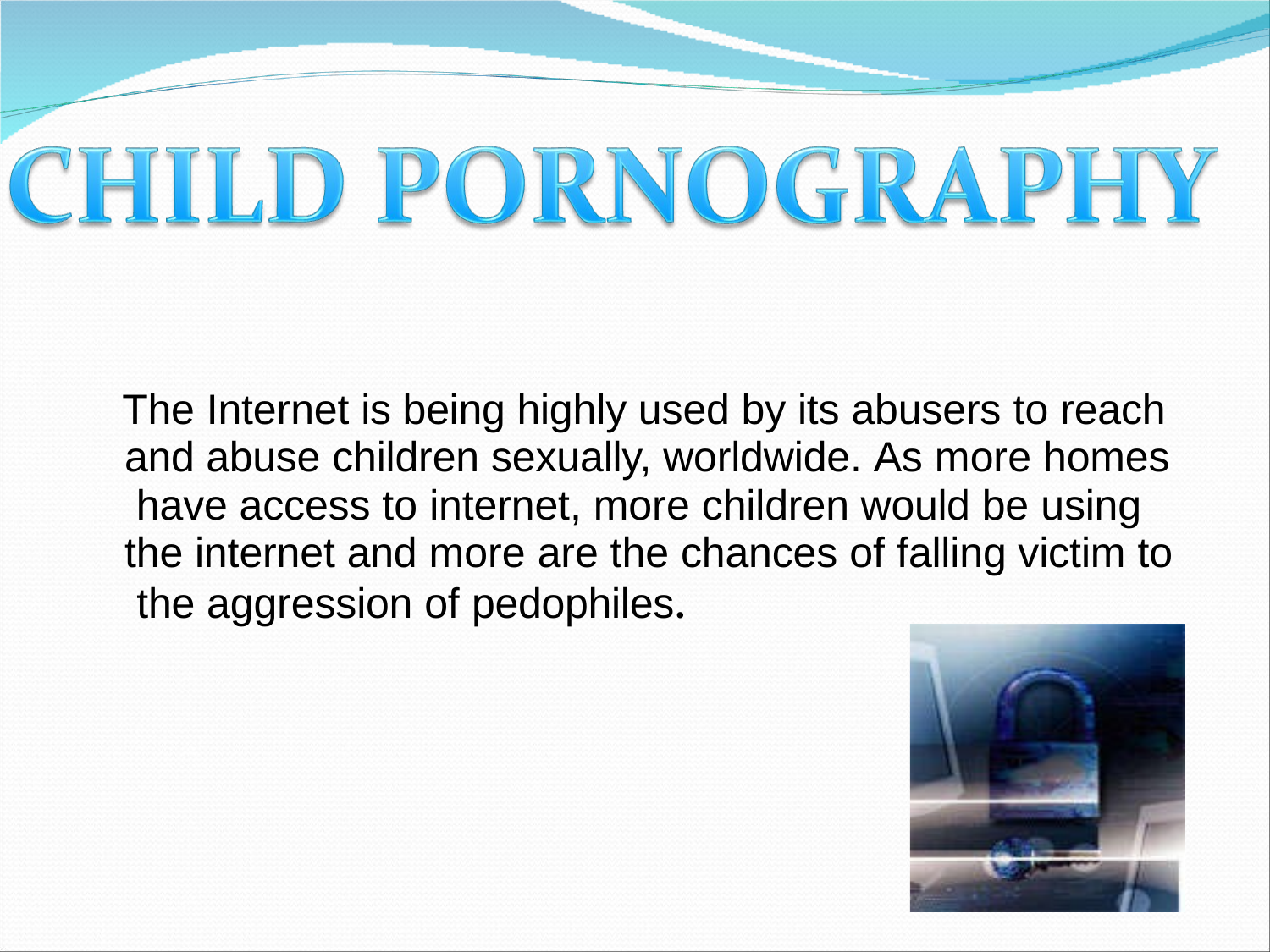

The Internet is being highly used by its abusers to reach  and abuse children sexually, worldwide. As more homes  have access to internet, more children would be using  the internet and more are the chances of falling victim to  the aggression of pedophiles.